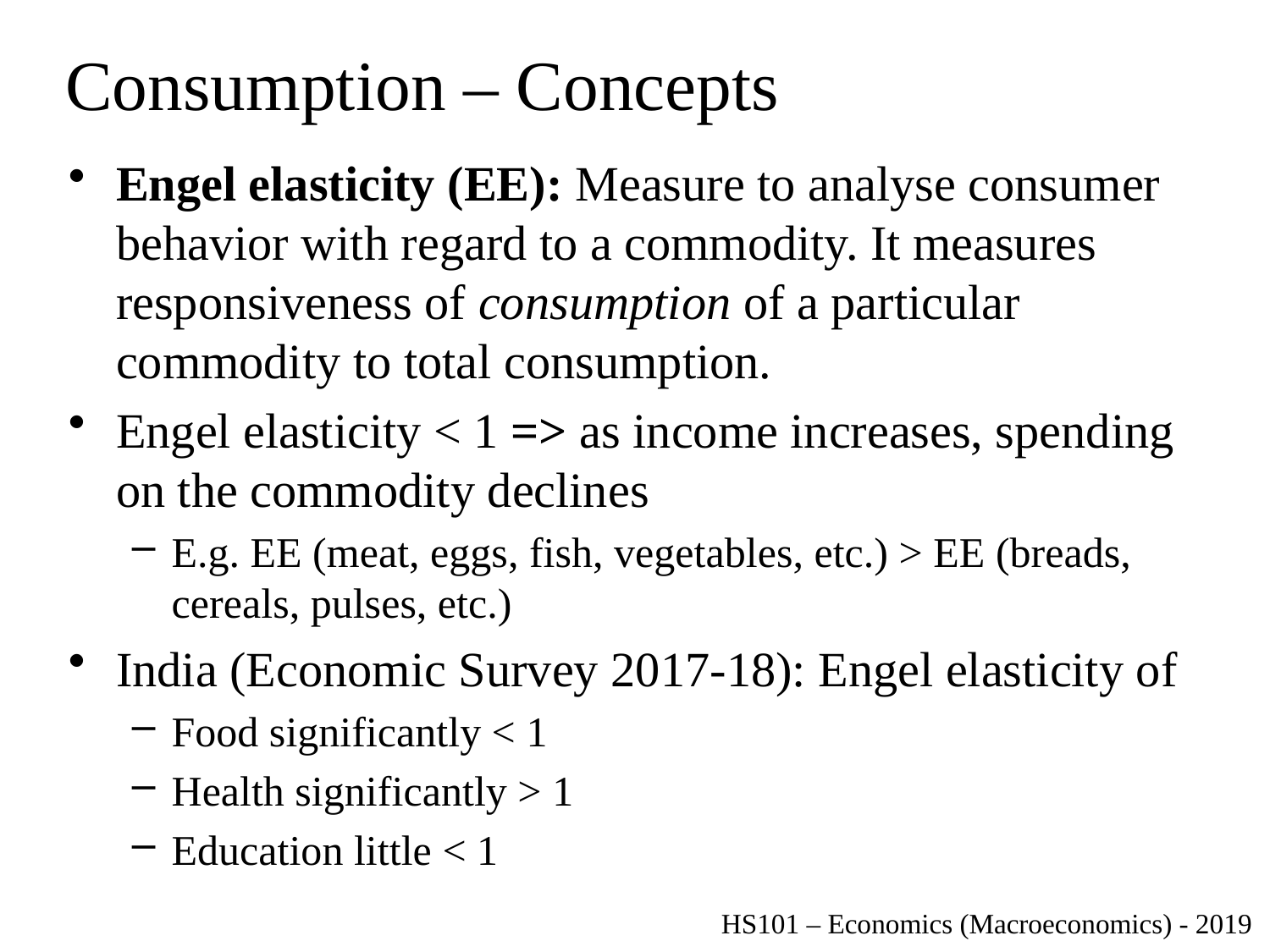

# Consumption – Concepts
Engel elasticity (EE): Measure to analyse consumer behavior with regard to a commodity. It measures responsiveness of consumption of a particular commodity to total consumption.
Engel elasticity < 1 => as income increases, spending on the commodity declines
E.g. EE (meat, eggs, fish, vegetables, etc.) > EE (breads, cereals, pulses, etc.)
India (Economic Survey 2017-18): Engel elasticity of
Food significantly < 1
Health significantly > 1
Education little < 1

HS101 – Economics (Macroeconomics) - 2019